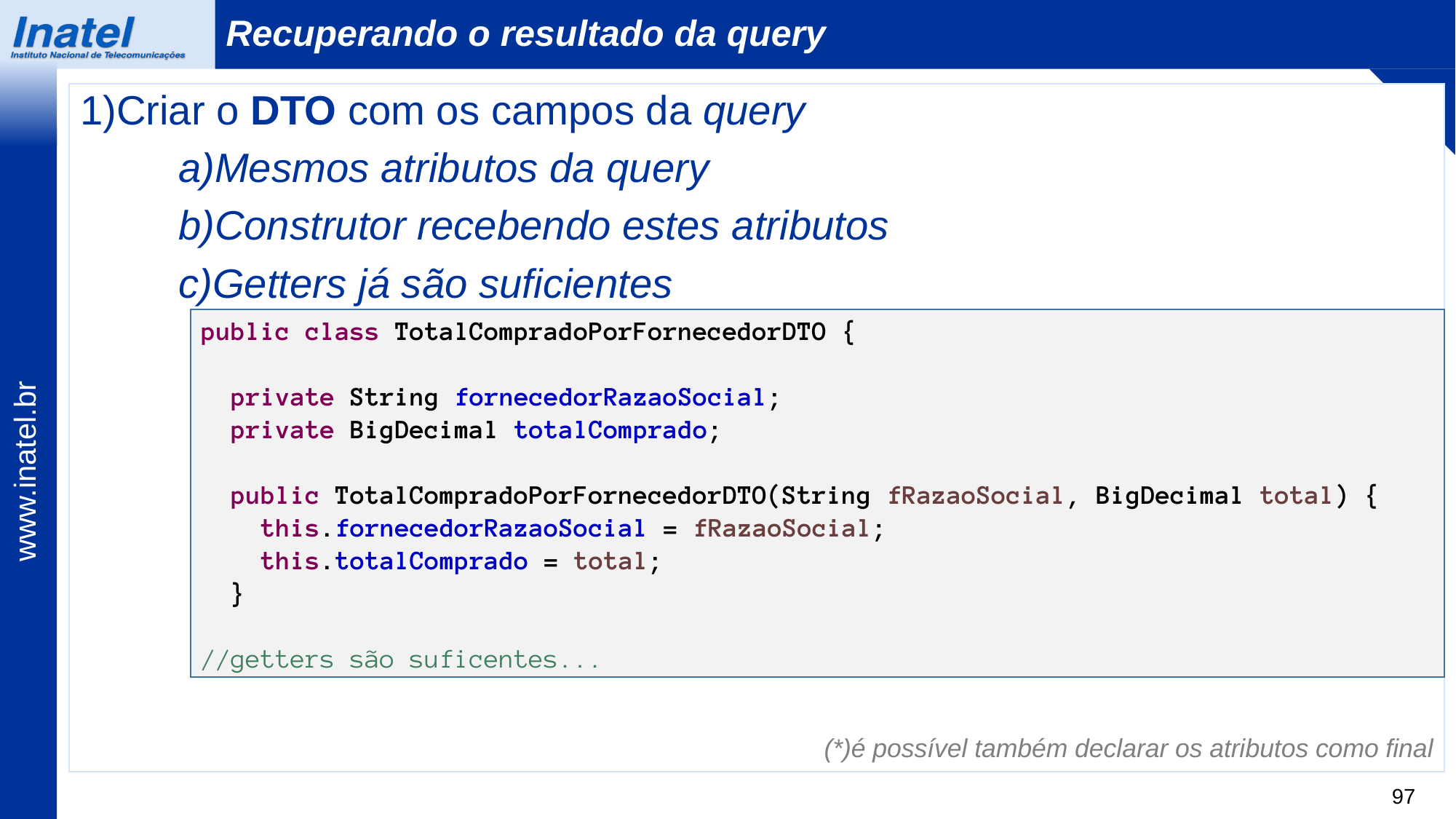

Recuperando o resultado da query

1)Criar o DTO com os campos da query
	a)Mesmos atributos da query
	b)Construtor recebendo estes atributos
	c)Getters já são suficientes

(*)é possível também declarar os atributos como final

public class TotalCompradoPorFornecedorDTO {

  private String fornecedorRazaoSocial;
  private BigDecimal totalComprado;

  public TotalCompradoPorFornecedorDTO(String fRazaoSocial, BigDecimal total) {
    this.fornecedorRazaoSocial = fRazaoSocial;
    this.totalComprado = total;
  }

//getters são suficentes...